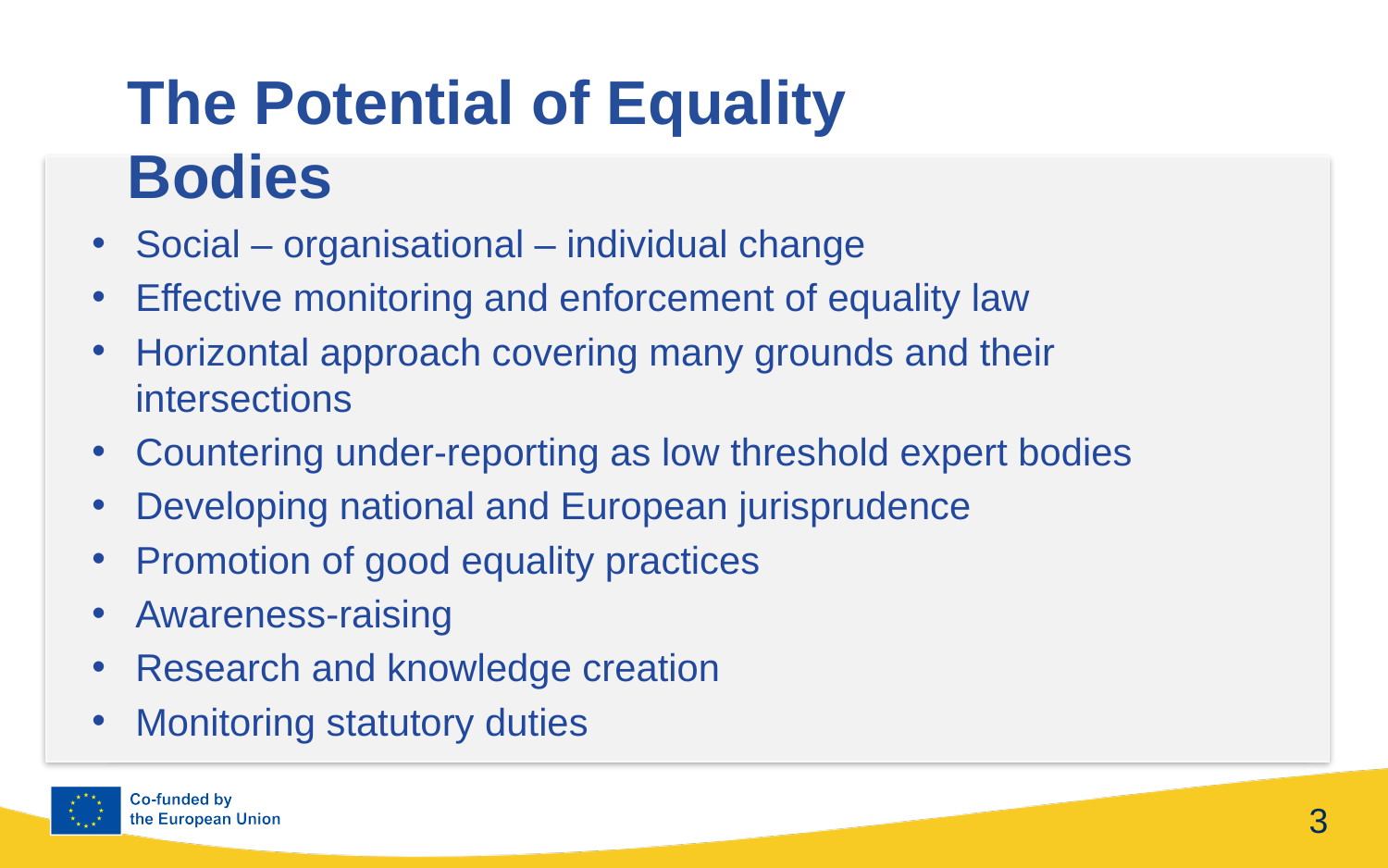

The Potential of Equality Bodies

Social – organisational – individual change​
Effective monitoring and enforcement of equality law ​
Horizontal approach covering many grounds and their intersections
Countering under-reporting as low threshold expert bodies​
Developing national and European jurisprudence​
Promotion of good equality practices​
Awareness-raising​
Research and knowledge creation​
Monitoring statutory duties​
3